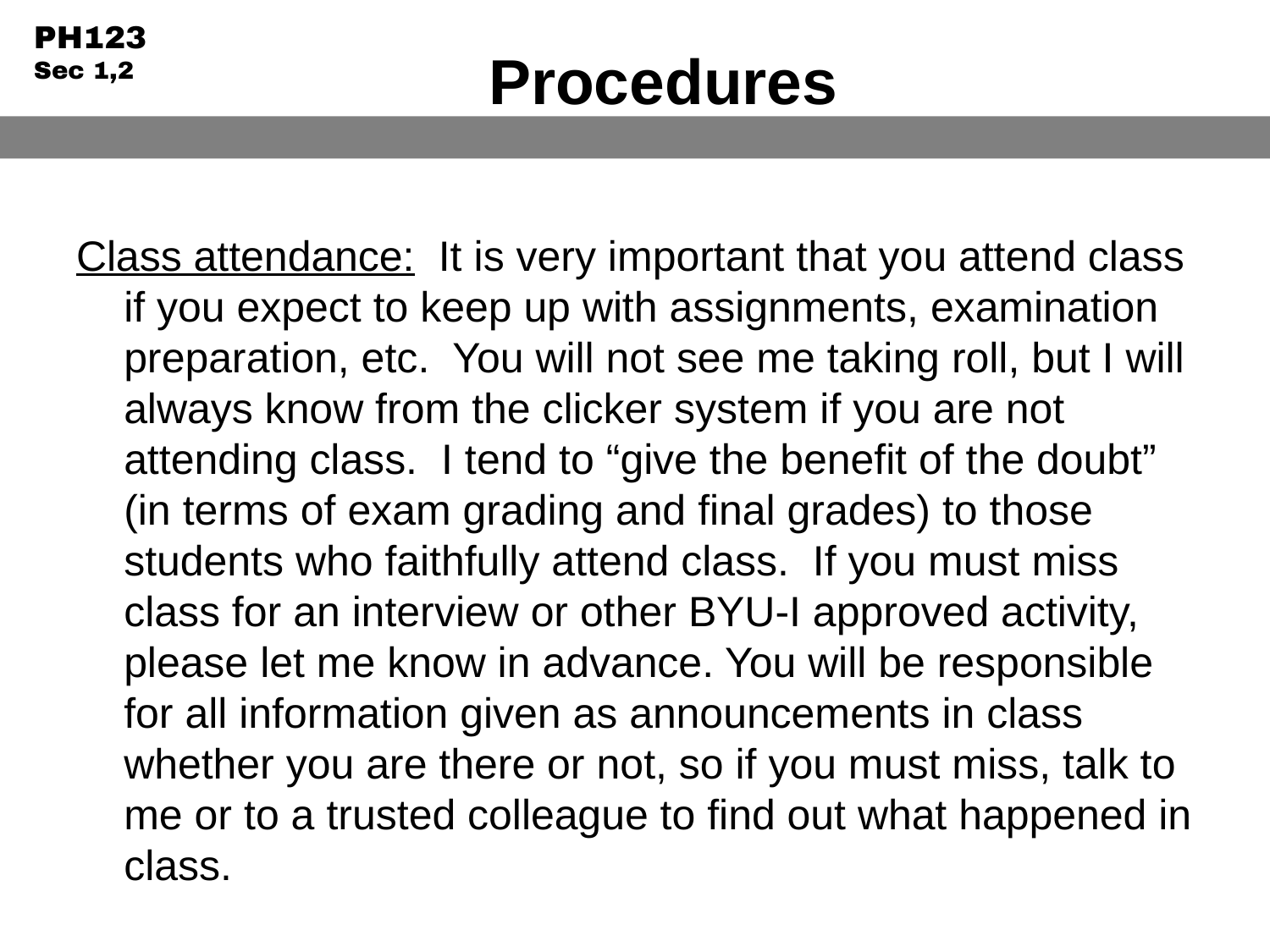

# Procedures
Class attendance:  It is very important that you attend class if you expect to keep up with assignments, examination preparation, etc.  You will not see me taking roll, but I will always know from the clicker system if you are not attending class.  I tend to “give the benefit of the doubt” (in terms of exam grading and final grades) to those students who faithfully attend class.  If you must miss class for an interview or other BYU-I approved activity, please let me know in advance. You will be responsible for all information given as announcements in class whether you are there or not, so if you must miss, talk to me or to a trusted colleague to find out what happened in class.